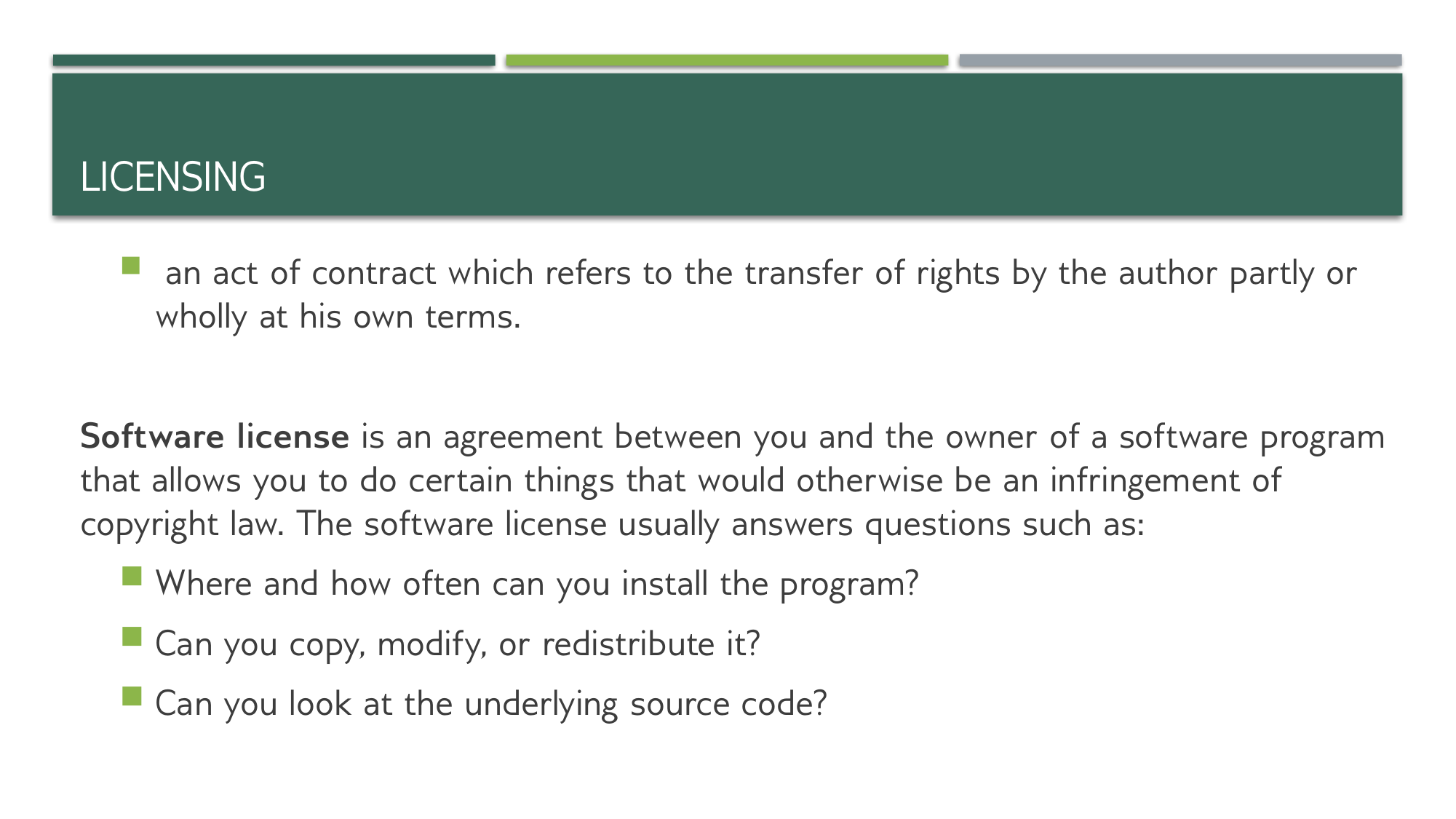

# Licensing
 an act of contract which refers to the transfer of rights by the author partly or wholly at his own terms.

Software license is an agreement between you and the owner of a software program that allows you to do certain things that would otherwise be an infringement of copyright law. The software license usually answers questions such as:
Where and how often can you install the program?
Can you copy, modify, or redistribute it?
Can you look at the underlying source code?